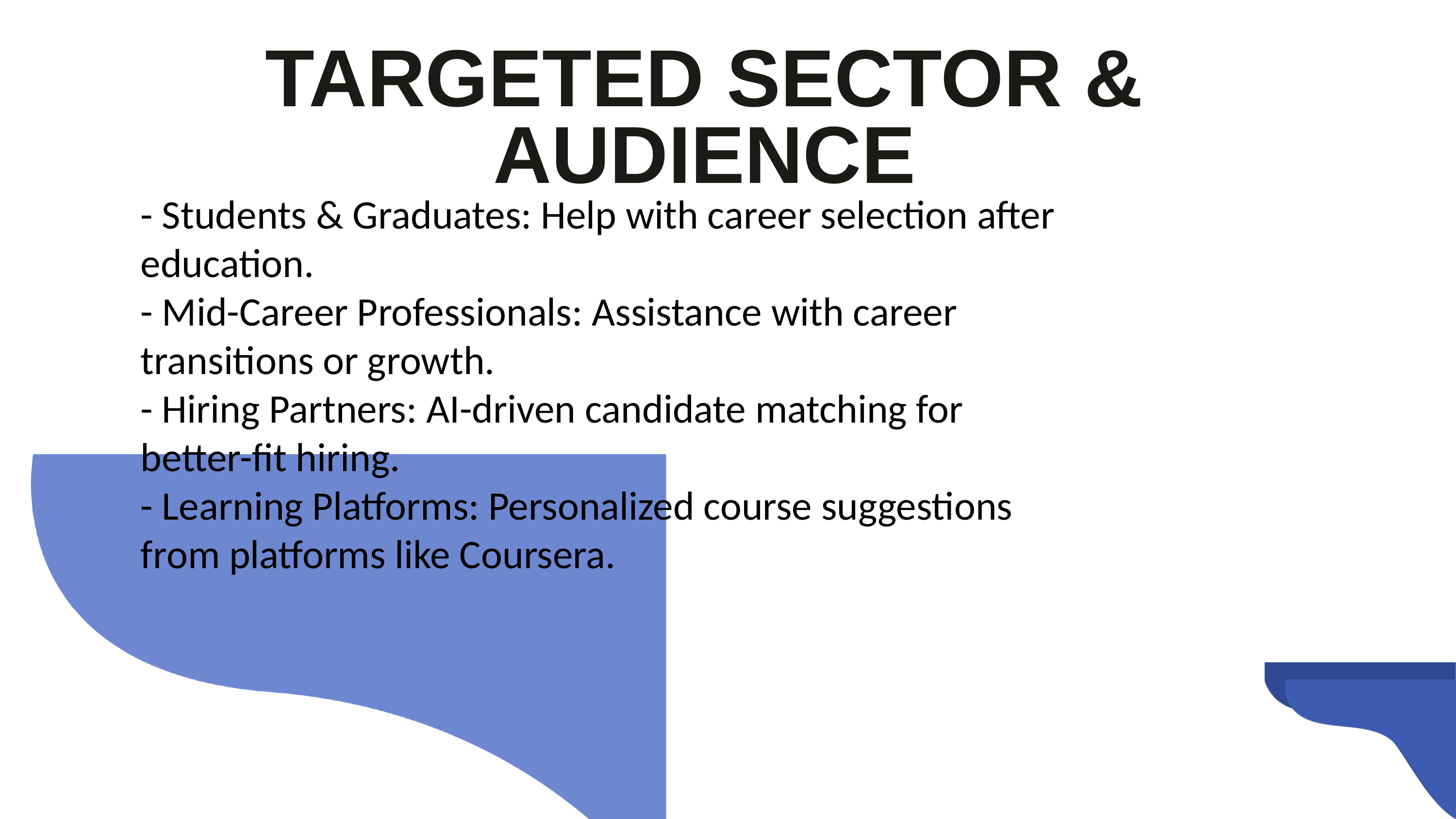

TARGETED SECTOR & AUDIENCE

- Students & Graduates: Help with career selection after education.
- Mid-Career Professionals: Assistance with career transitions or growth.
- Hiring Partners: AI-driven candidate matching for better-fit hiring.
- Learning Platforms: Personalized course suggestions from platforms like Coursera.